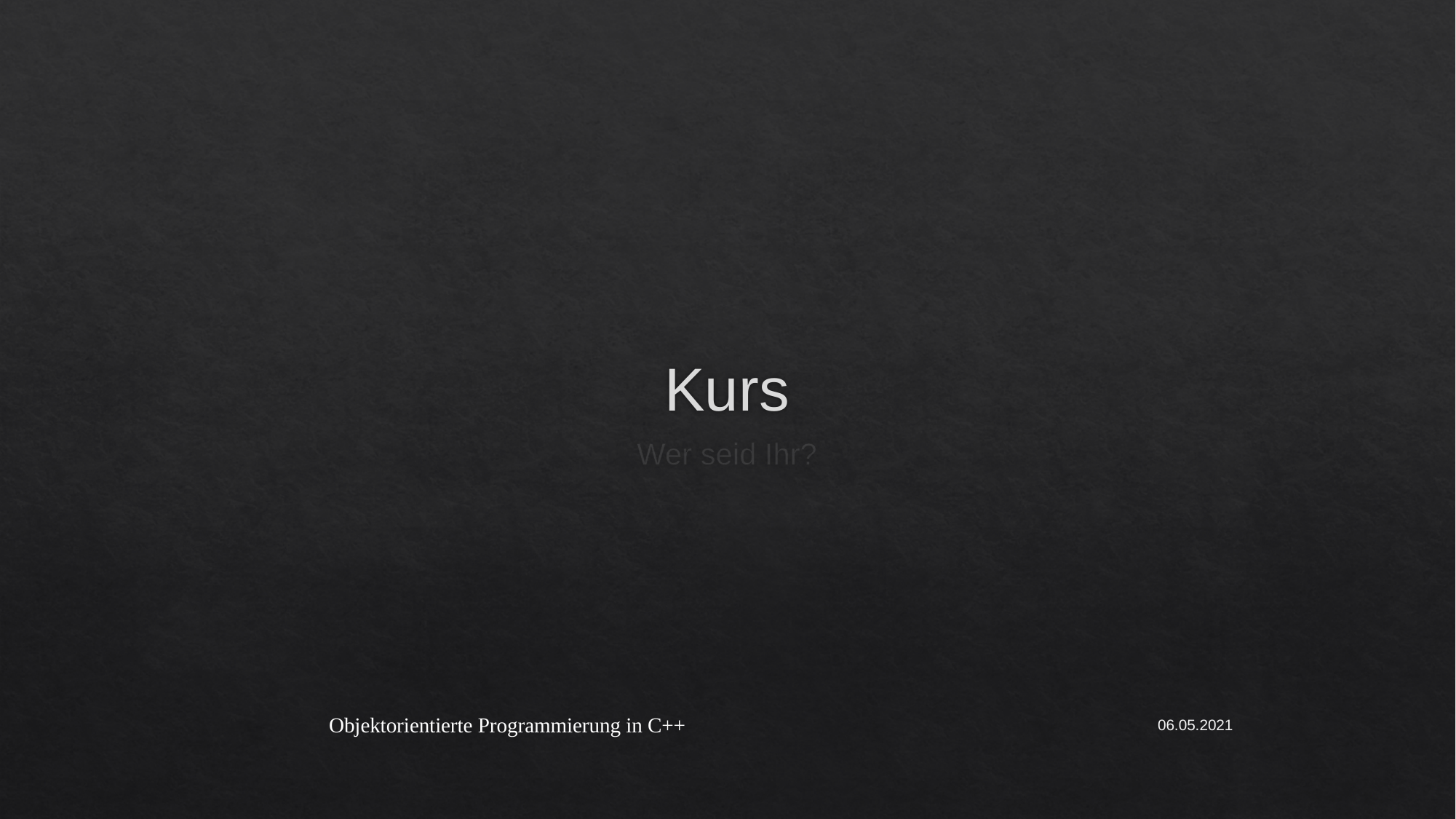

# Kurs
Wer seid Ihr?
Objektorientierte Programmierung in C++
06.05.2021